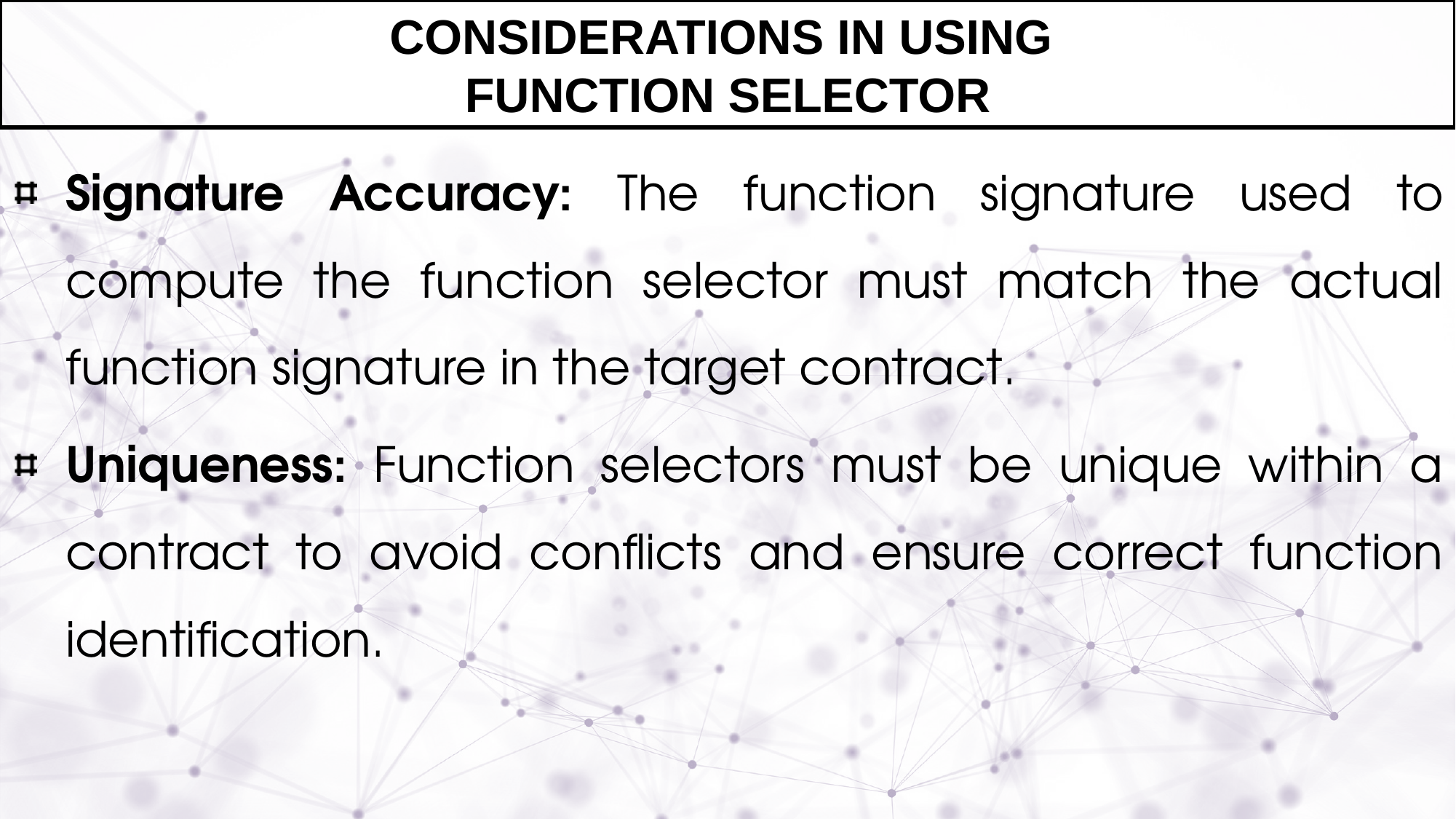

# Considerations in Using Function Selector
Signature Accuracy: The function signature used to compute the function selector must match the actual function signature in the target contract.
Uniqueness: Function selectors must be unique within a contract to avoid conflicts and ensure correct function identification.